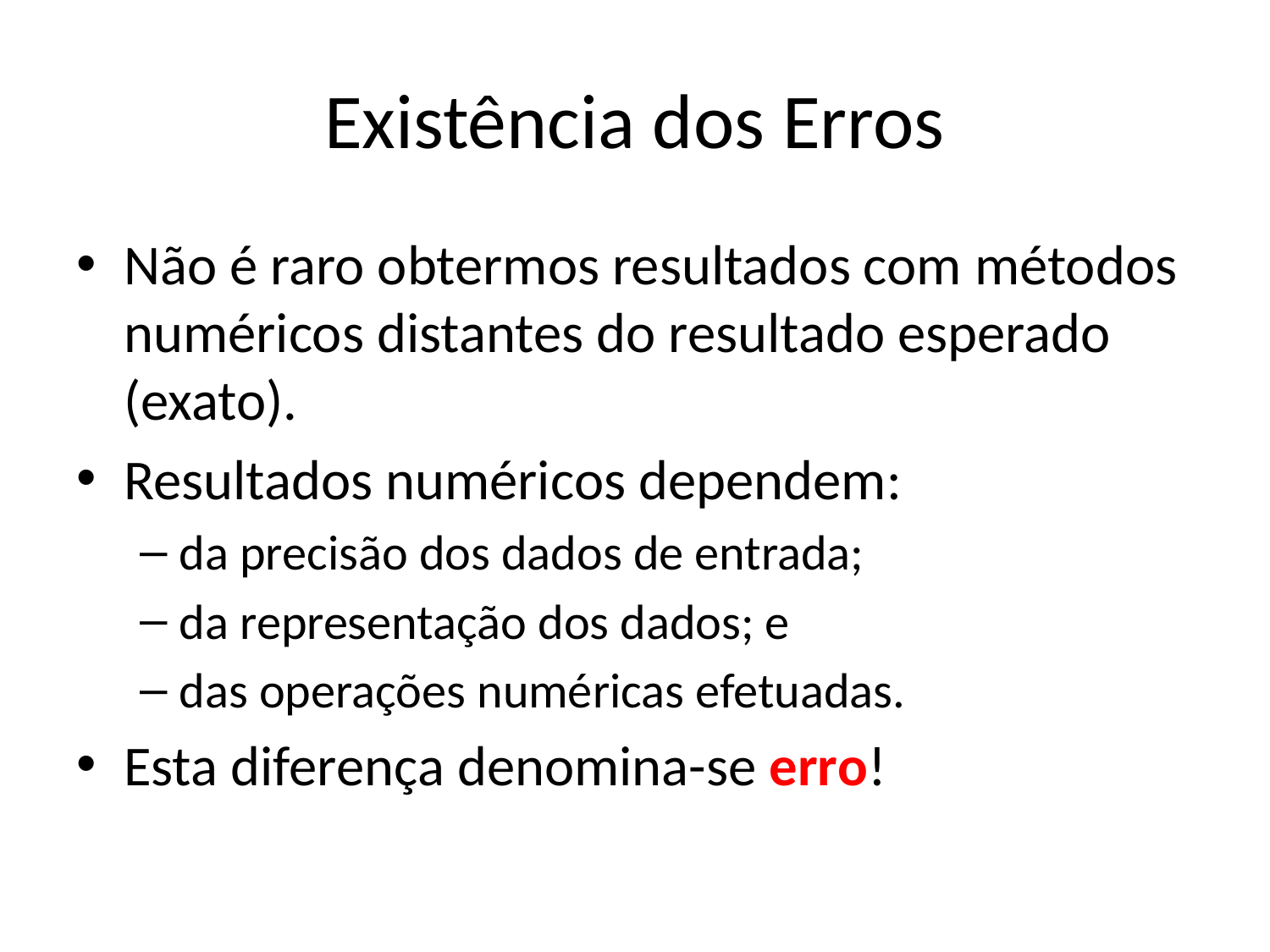

# Existência dos Erros
Não é raro obtermos resultados com métodos numéricos distantes do resultado esperado (exato).
Resultados numéricos dependem:
da precisão dos dados de entrada;
da representação dos dados; e
das operações numéricas efetuadas.
Esta diferença denomina-se erro!